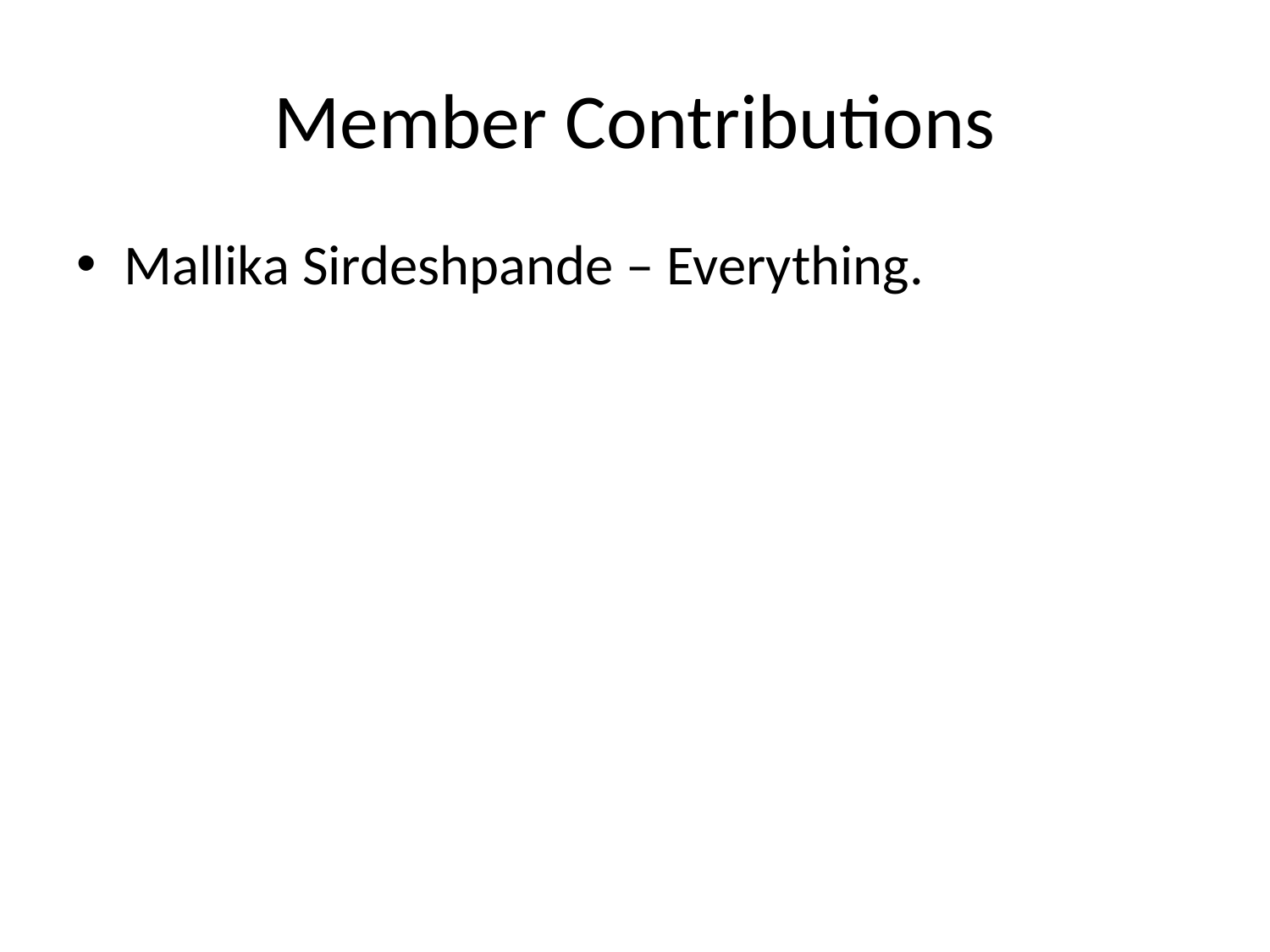

# Member Contributions
Mallika Sirdeshpande – Everything.